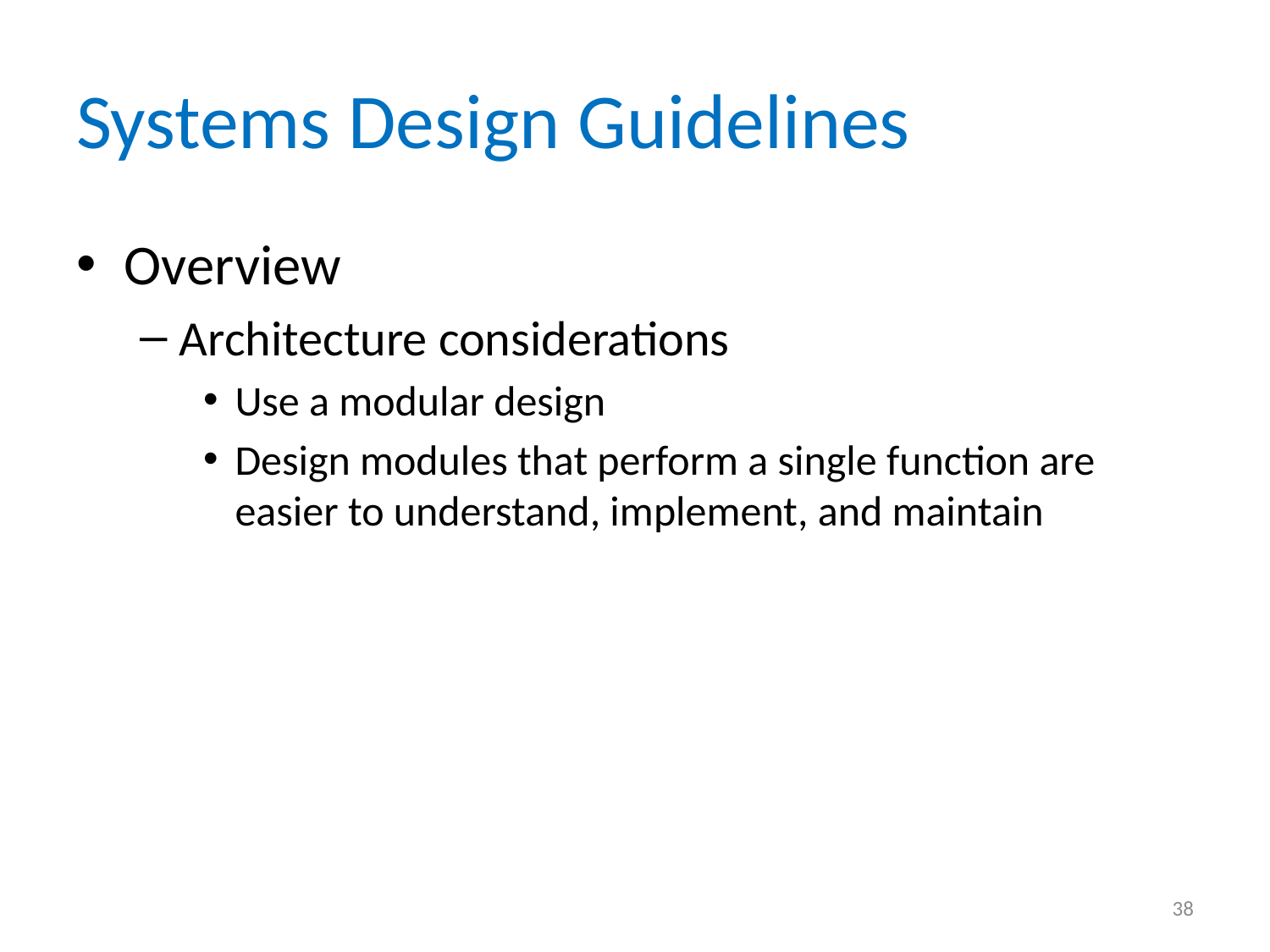

# Systems Design Guidelines
Overview
Architecture considerations
Use a modular design
Design modules that perform a single function are easier to understand, implement, and maintain
38